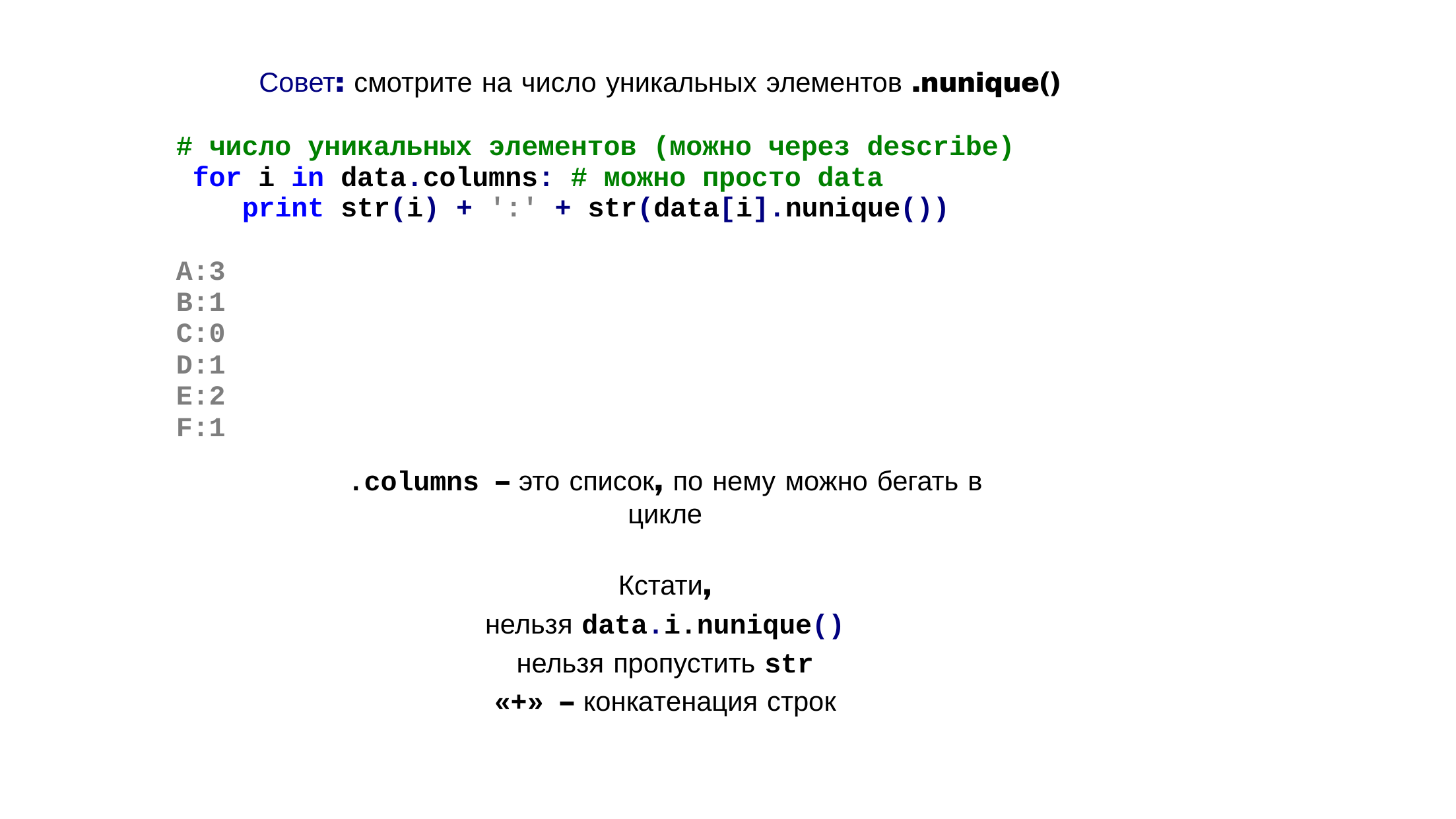

# Совет: смотрите на число уникальных элементов .nunique()
# число уникальных элементов (можно через describe)  for i in data.columns: # можно просто data
print str(i) + ':' + str(data[i].nunique())

A:3
B:1
C:0
D:1
E:2
F:1
.columns – это список, по нему можно бегать в цикле

Кстати,
нельзя data.i.nunique()
нельзя пропустить str
«+» – конкатенация строк
Курс «Алгоритмы, модели, алгебры»
29 октября 2015 года